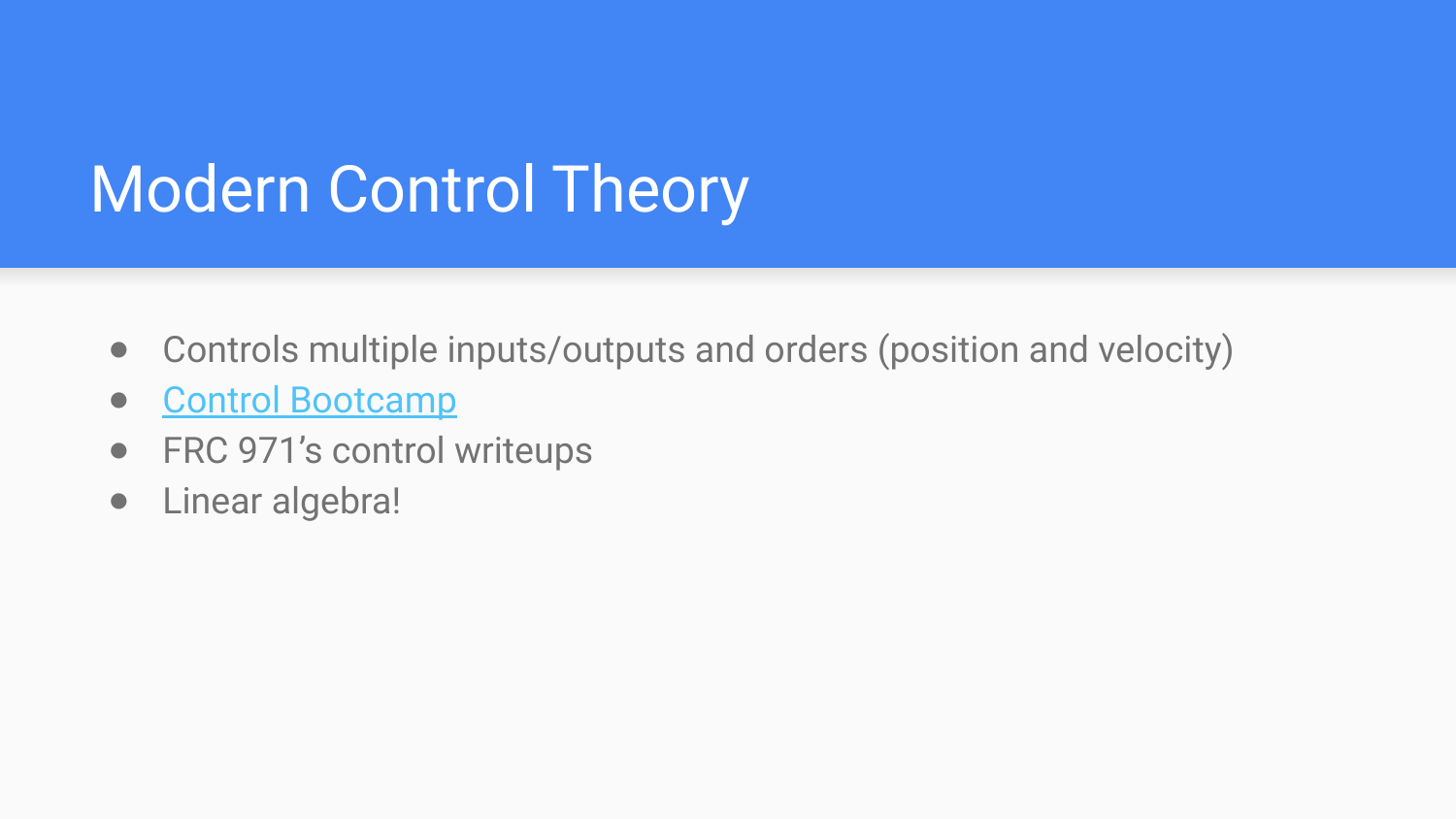

# Modern Control Theory
Controls multiple inputs/outputs and orders (position and velocity)
Control Bootcamp
FRC 971’s control writeups
Linear algebra!